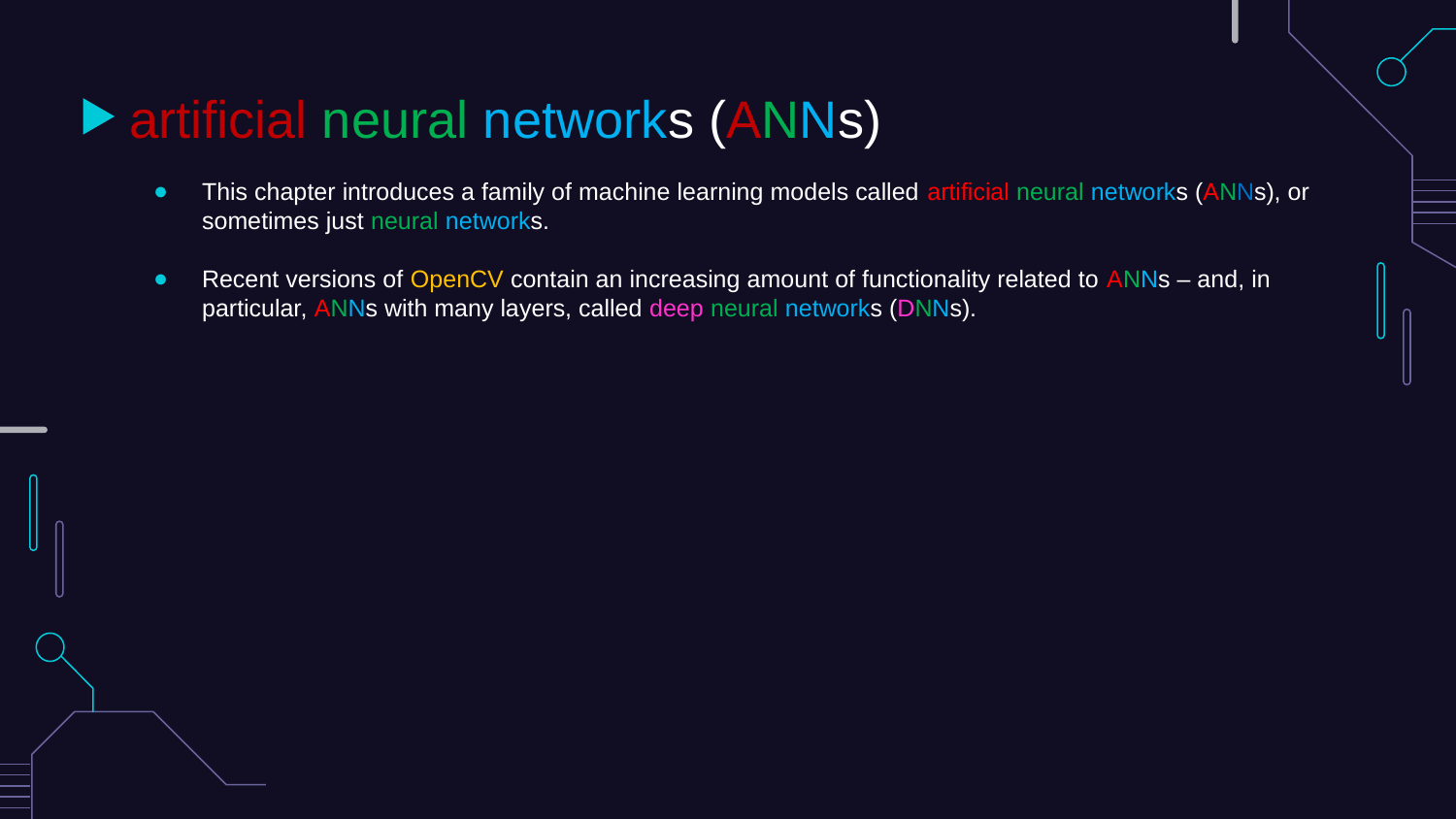

# artificial neural networks (ANNs)
This chapter introduces a family of machine learning models called artificial neural networks (ANNs), or sometimes just neural networks.

Recent versions of OpenCV contain an increasing amount of functionality related to ANNs – and, in particular, ANNs with many layers, called deep neural networks (DNNs).